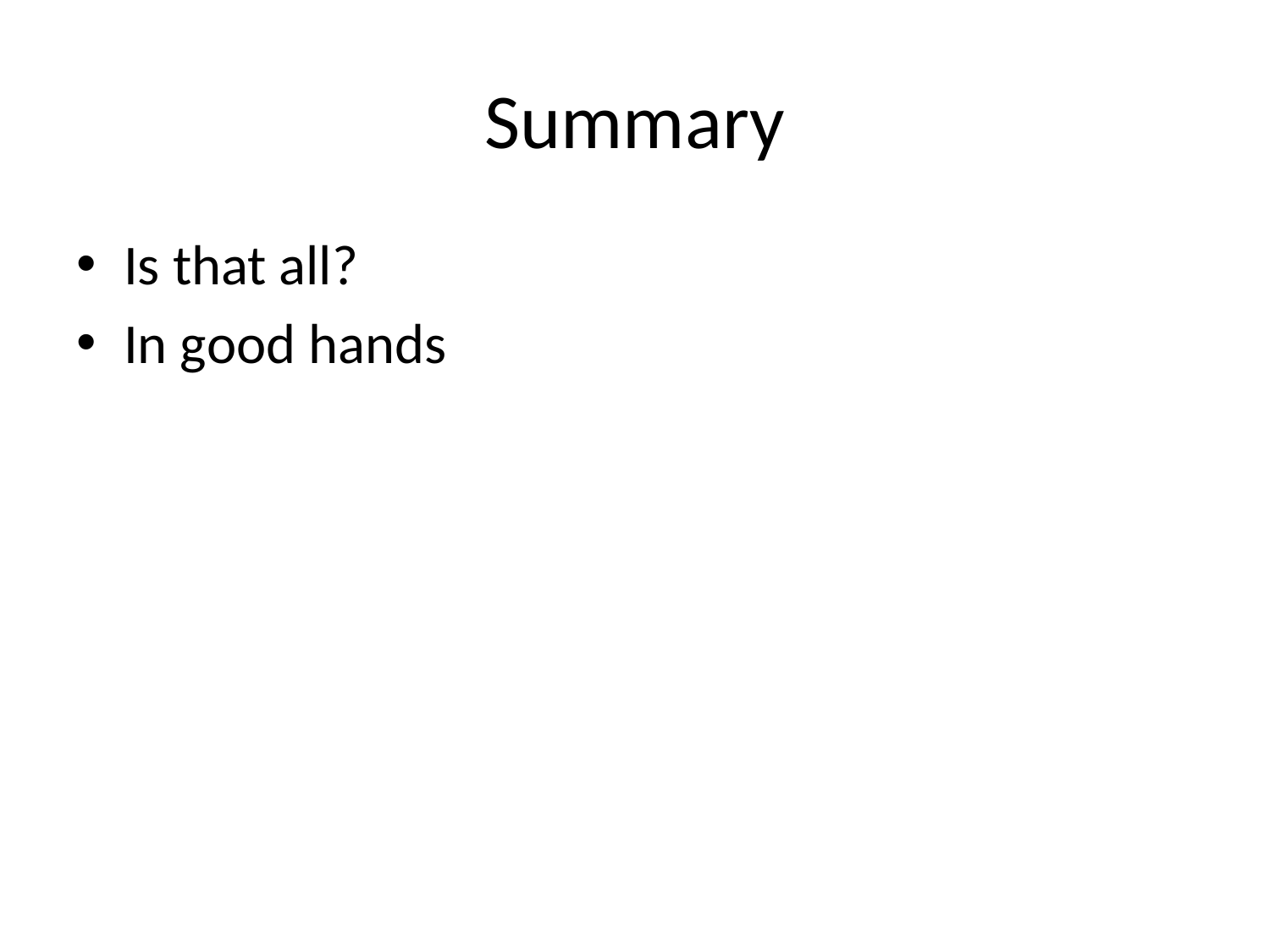

# Summary
Is that all?
In good hands